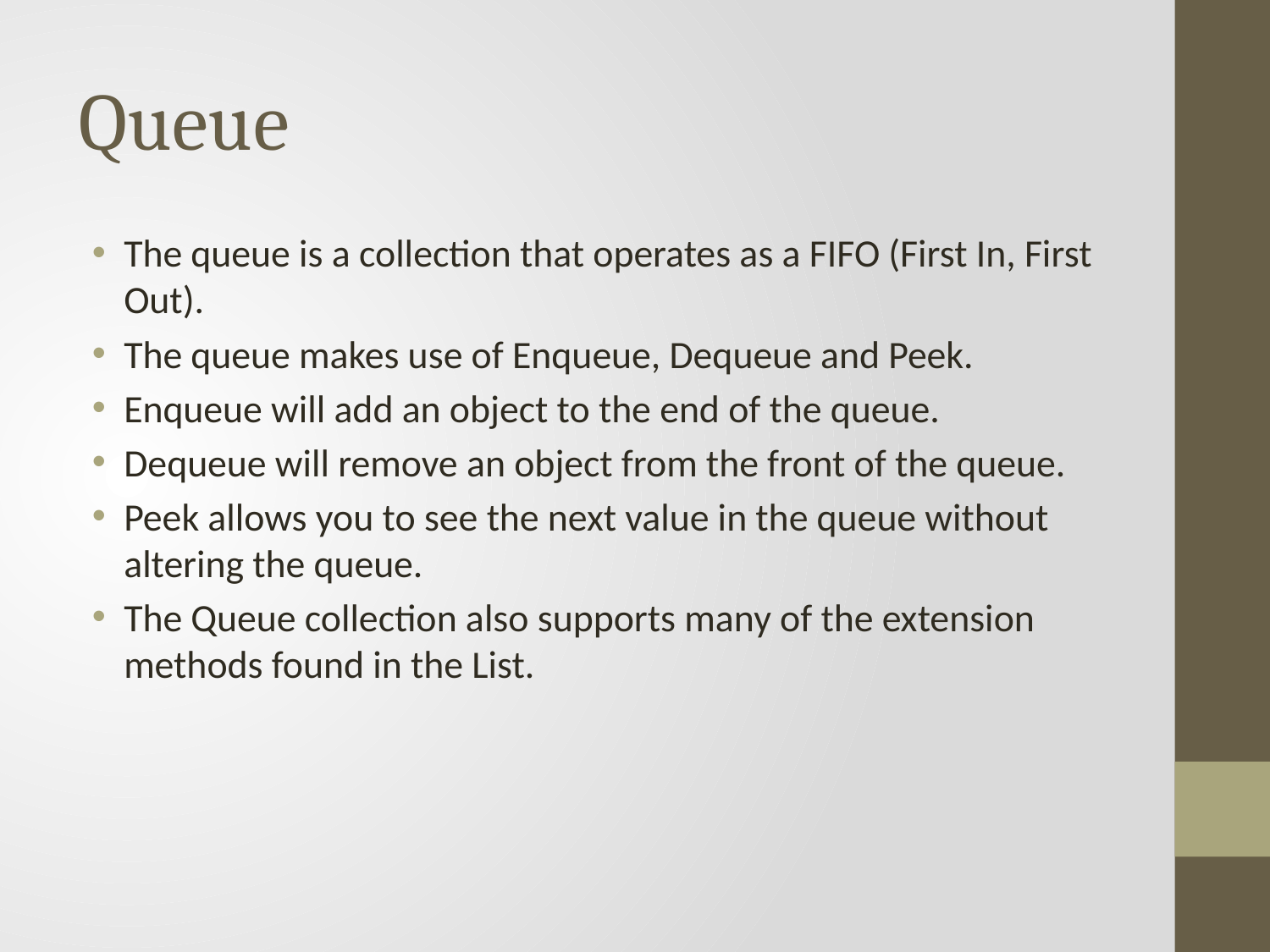

# Queue
The queue is a collection that operates as a FIFO (First In, First Out).
The queue makes use of Enqueue, Dequeue and Peek.
Enqueue will add an object to the end of the queue.
Dequeue will remove an object from the front of the queue.
Peek allows you to see the next value in the queue without altering the queue.
The Queue collection also supports many of the extension methods found in the List.